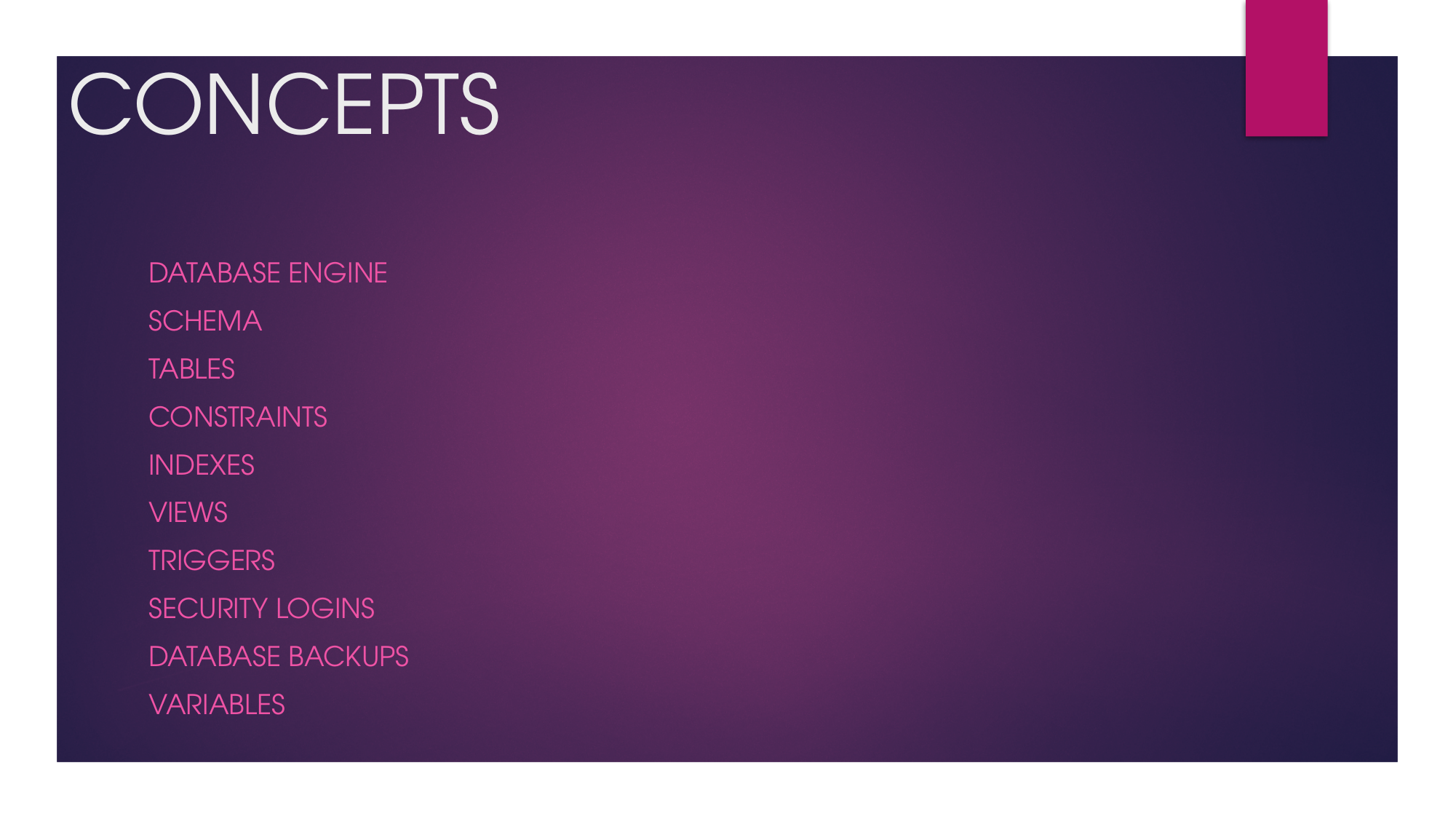

# CONCEPTS
Database engine
Schema
Tables
Constraints
Indexes
Views
Triggers
Security logins
Database backups
variables